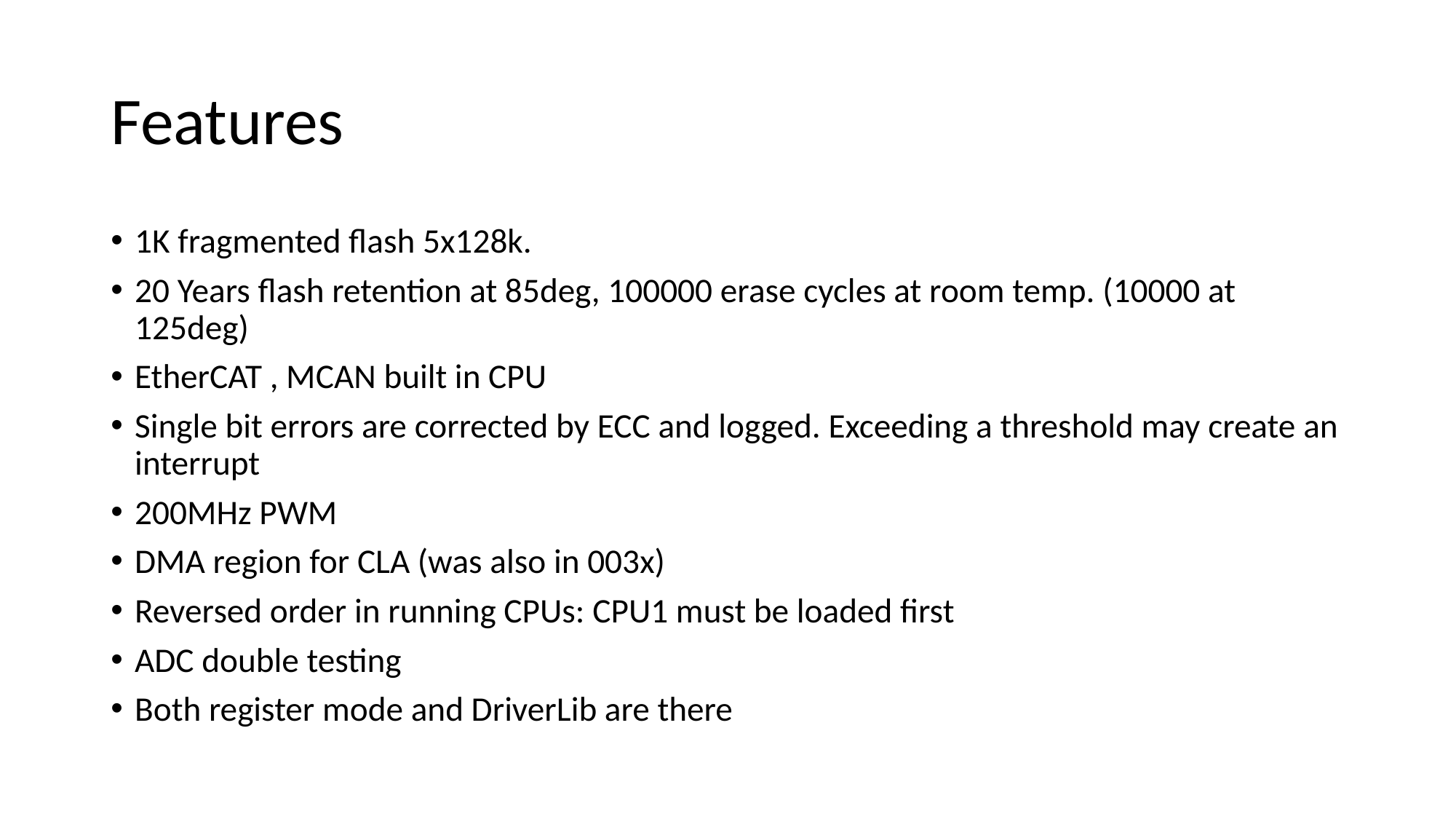

# Features
1K fragmented flash 5x128k.
20 Years flash retention at 85deg, 100000 erase cycles at room temp. (10000 at 125deg)
EtherCAT , MCAN built in CPU
Single bit errors are corrected by ECC and logged. Exceeding a threshold may create an interrupt
200MHz PWM
DMA region for CLA (was also in 003x)
Reversed order in running CPUs: CPU1 must be loaded first
ADC double testing
Both register mode and DriverLib are there